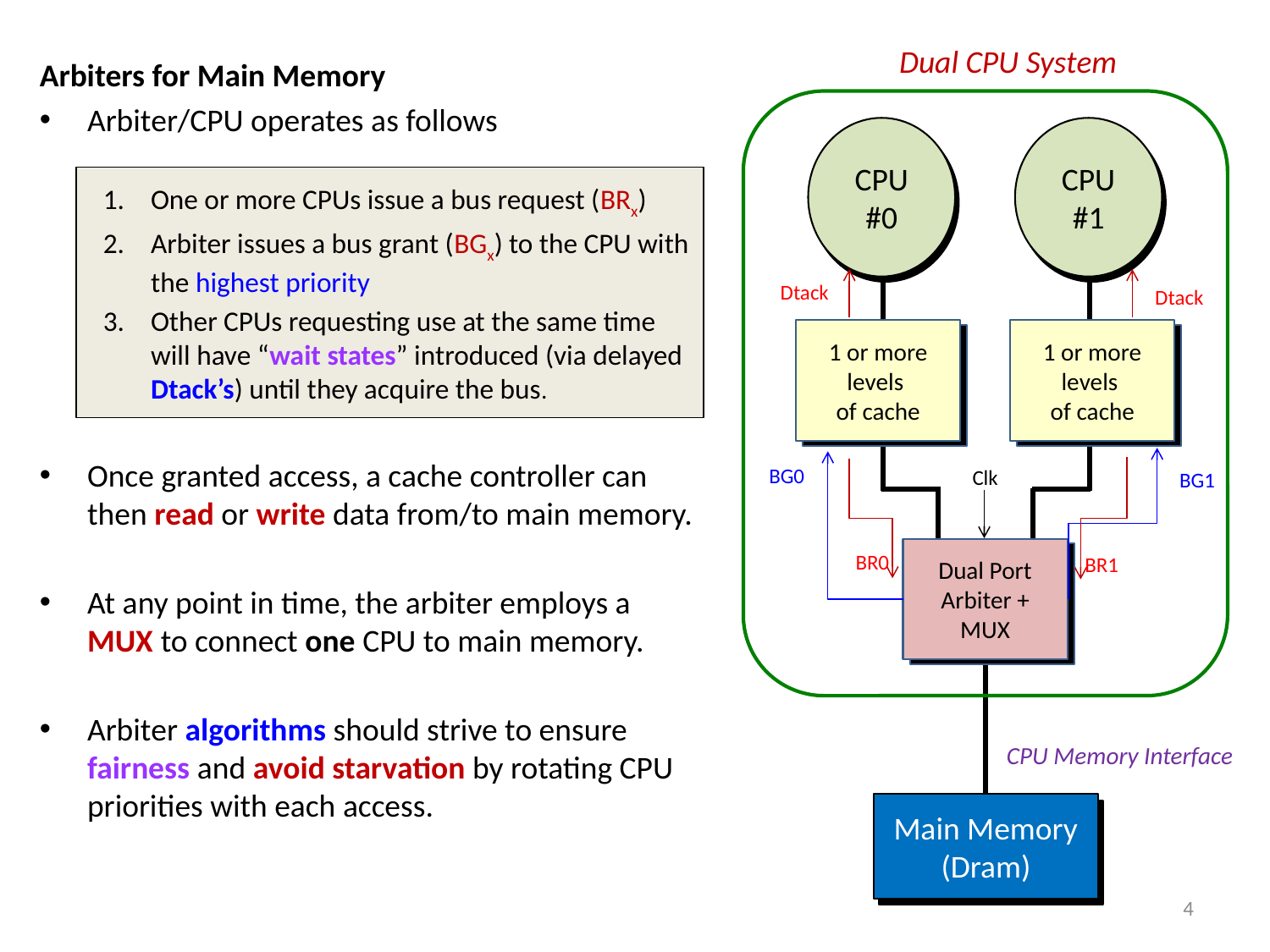

Dual CPU System

CPU #0
CPU
CPU #1
CPU
1 or more levels
of cache

1 or more levels
of cache

Dual Port Arbiter + MUX

CPU Memory Interface
Main Memory (Dram)

Arbiters for Main Memory
Arbiter/CPU operates as follows
One or more CPUs issue a bus request (BRx)
Arbiter issues a bus grant (BGx) to the CPU with the highest priority
Other CPUs requesting use at the same time will have “wait states” introduced (via delayed Dtack’s) until they acquire the bus.

Once granted access, a cache controller can then read or write data from/to main memory.

At any point in time, the arbiter employs a MUX to connect one CPU to main memory.

Arbiter algorithms should strive to ensure fairness and avoid starvation by rotating CPU priorities with each access.

Dtack
Dtack
BG0
Clk
BG1
BR0
BR1
4